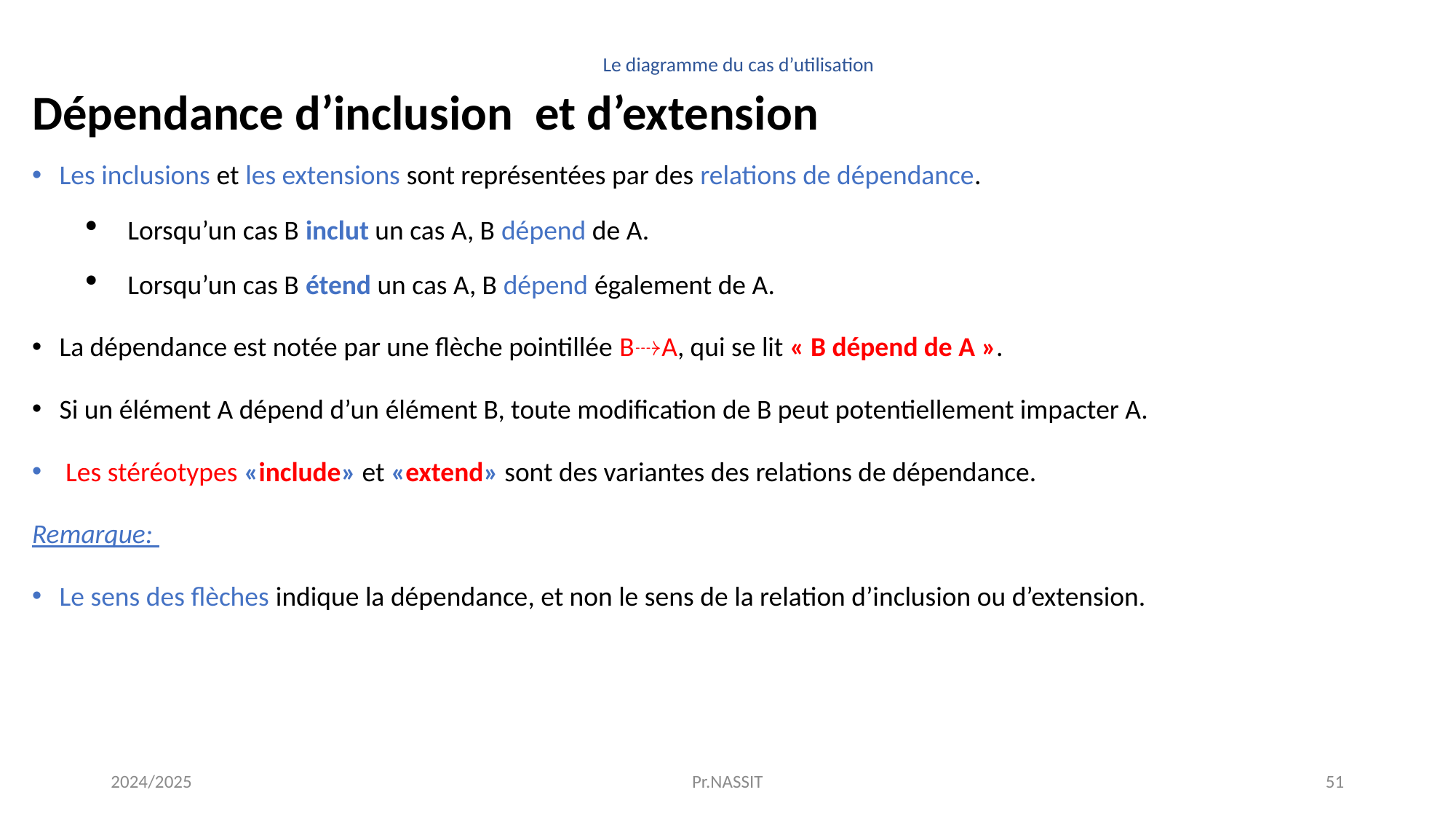

# Le diagramme du cas d’utilisation
Dépendance d’inclusion  et d’extension
Les inclusions et les extensions sont représentées par des relations de dépendance.
Lorsqu’un cas B inclut un cas A, B dépend de A.
Lorsqu’un cas B étend un cas A, B dépend également de A.
La dépendance est notée par une flèche pointillée B⇢A, qui se lit « B dépend de A ».
Si un élément A dépend d’un élément B, toute modification de B peut potentiellement impacter A.
 Les stéréotypes «include» et «extend» sont des variantes des relations de dépendance.
Remarque:
Le sens des flèches indique la dépendance, et non le sens de la relation d’inclusion ou d’extension.

2024/2025
Pr.NASSIT
51